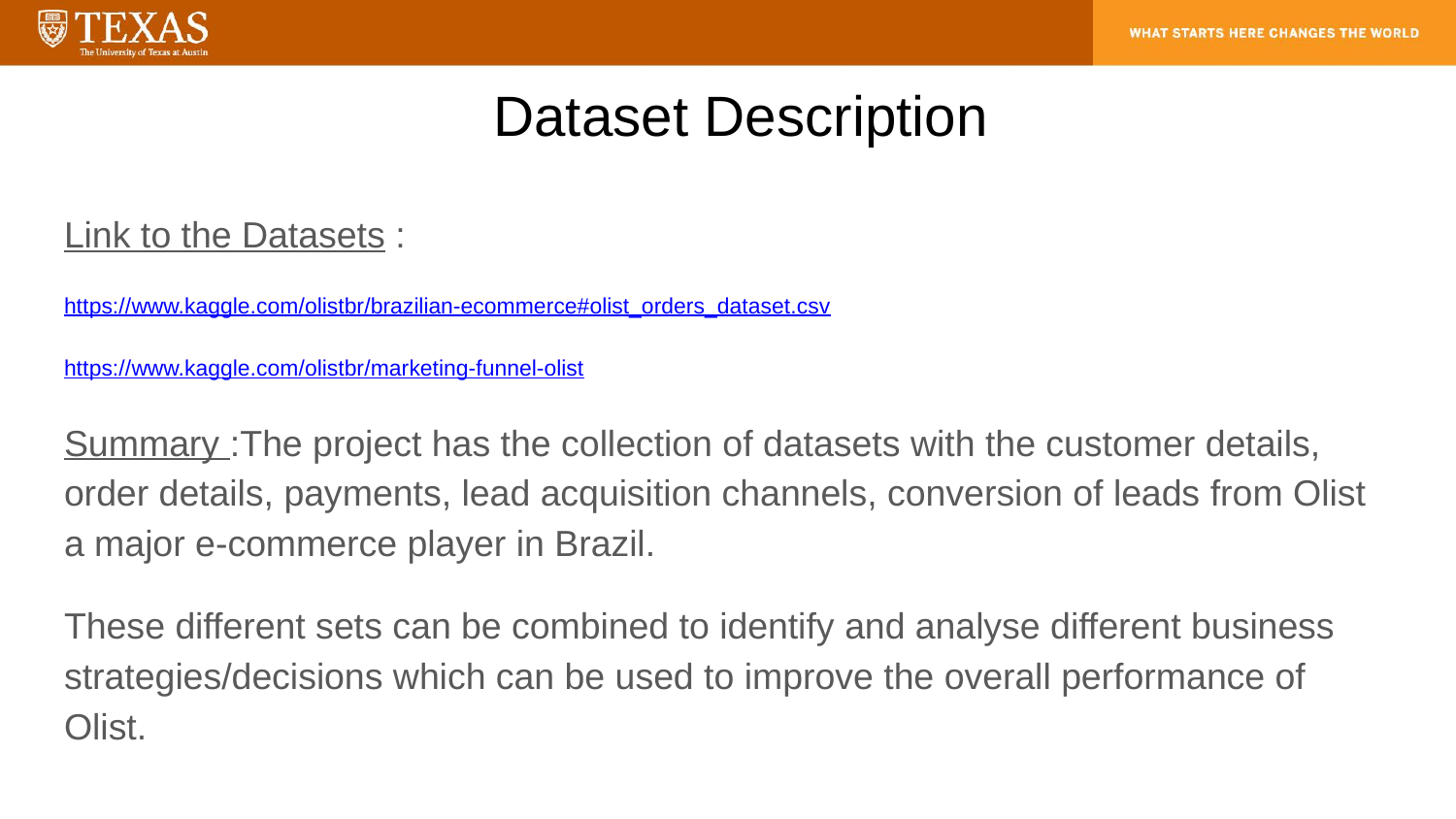

Dataset Description
Link to the Datasets :
https://www.kaggle.com/olistbr/brazilian-ecommerce#olist_orders_dataset.csv
https://www.kaggle.com/olistbr/marketing-funnel-olist
Summary :The project has the collection of datasets with the customer details, order details, payments, lead acquisition channels, conversion of leads from Olist a major e-commerce player in Brazil.
These different sets can be combined to identify and analyse different business strategies/decisions which can be used to improve the overall performance of Olist.